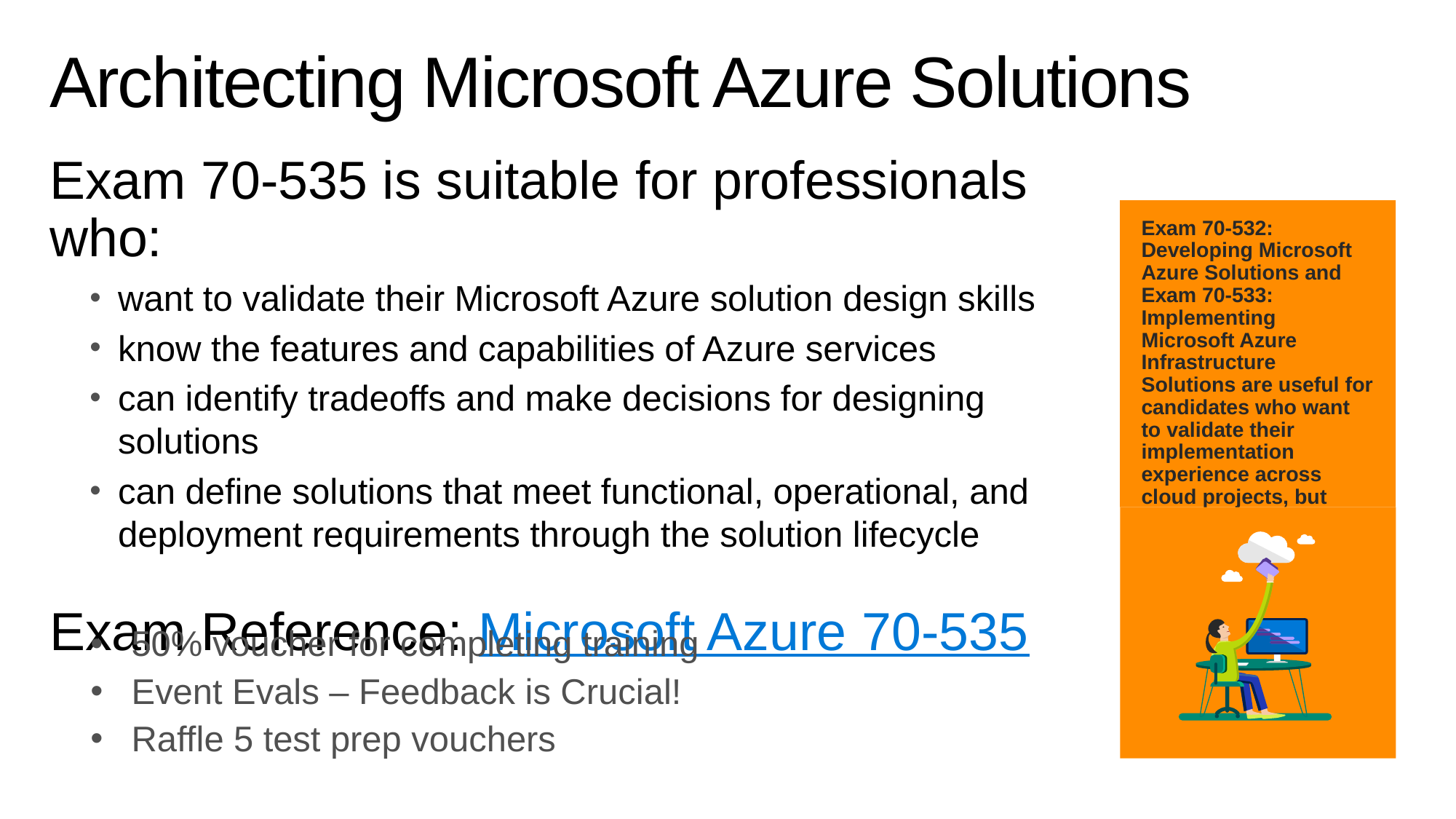

# Architecting Microsoft Azure Solutions
Exam 70-535 is suitable for professionals who:
want to validate their Microsoft Azure solution design skills
know the features and capabilities of Azure services
can identify tradeoffs and make decisions for designing solutions
can define solutions that meet functional, operational, and deployment requirements through the solution lifecycle
Exam Reference: Microsoft Azure 70-535
Exam 70-532: Developing Microsoft Azure Solutions and Exam 70-533: Implementing Microsoft Azure Infrastructure Solutions are useful for candidates who want to validate their implementation experience across cloud projects, but they are not prerequisites for this exam.

50% voucher for completing training
Event Evals – Feedback is Crucial!
Raffle 5 test prep vouchers